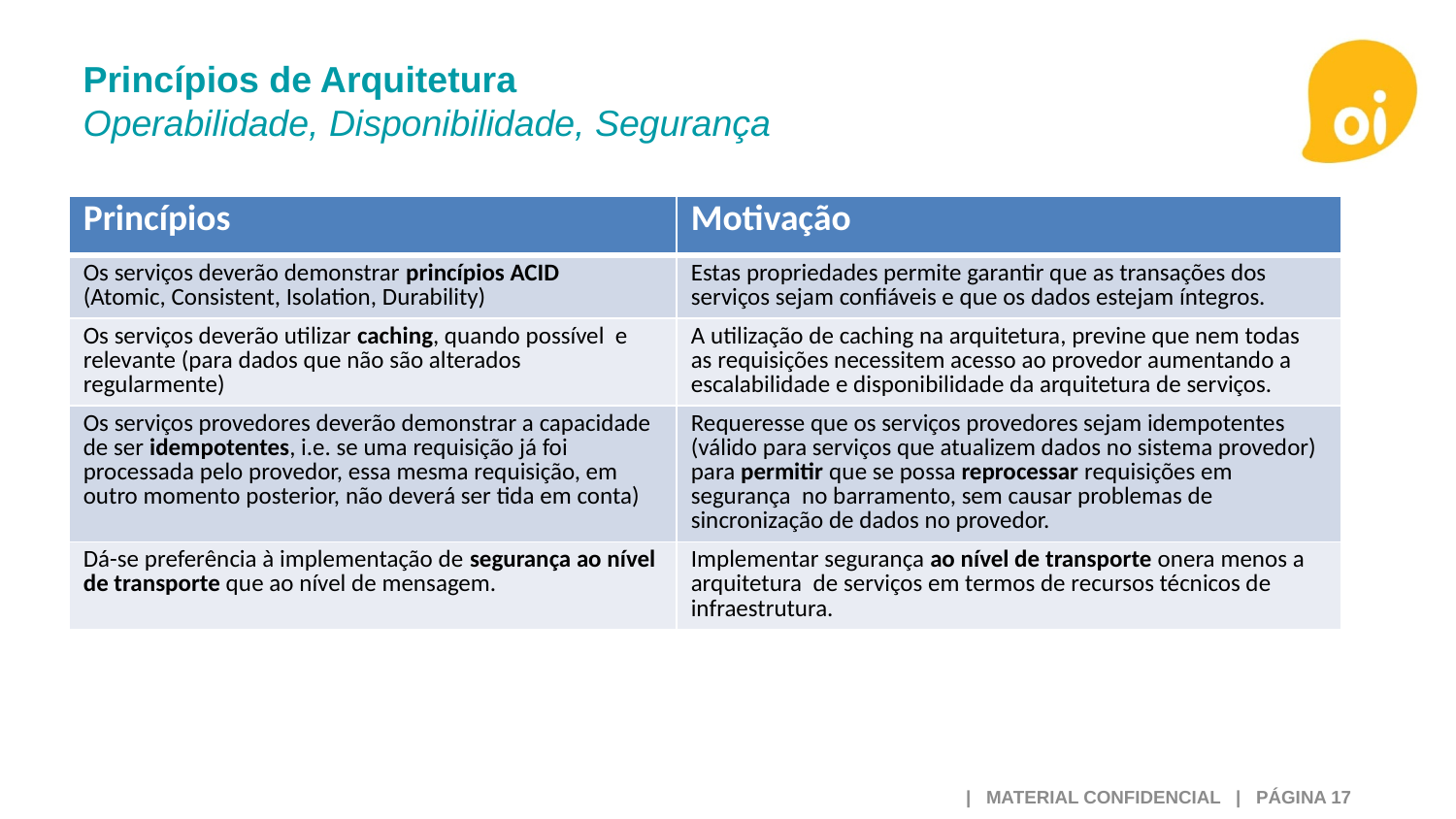

# Princípios de Arquitetura Operabilidade, Disponibilidade, Segurança
| Princípios | Motivação |
| --- | --- |
| Os serviços deverão demonstrar princípios ACID (Atomic, Consistent, Isolation, Durability) | Estas propriedades permite garantir que as transações dos serviços sejam confiáveis e que os dados estejam íntegros. |
| Os serviços deverão utilizar caching, quando possível e relevante (para dados que não são alterados regularmente) | A utilização de caching na arquitetura, previne que nem todas as requisições necessitem acesso ao provedor aumentando a escalabilidade e disponibilidade da arquitetura de serviços. |
| Os serviços provedores deverão demonstrar a capacidade de ser idempotentes, i.e. se uma requisição já foi processada pelo provedor, essa mesma requisição, em outro momento posterior, não deverá ser tida em conta) | Requeresse que os serviços provedores sejam idempotentes (válido para serviços que atualizem dados no sistema provedor) para permitir que se possa reprocessar requisições em segurança no barramento, sem causar problemas de sincronização de dados no provedor. |
| Dá-se preferência à implementação de segurança ao nível de transporte que ao nível de mensagem. | Implementar segurança ao nível de transporte onera menos a arquitetura de serviços em termos de recursos técnicos de infraestrutura. |
 |   MATERIAL CONFIDENCIAL   |   PÁGINA 17